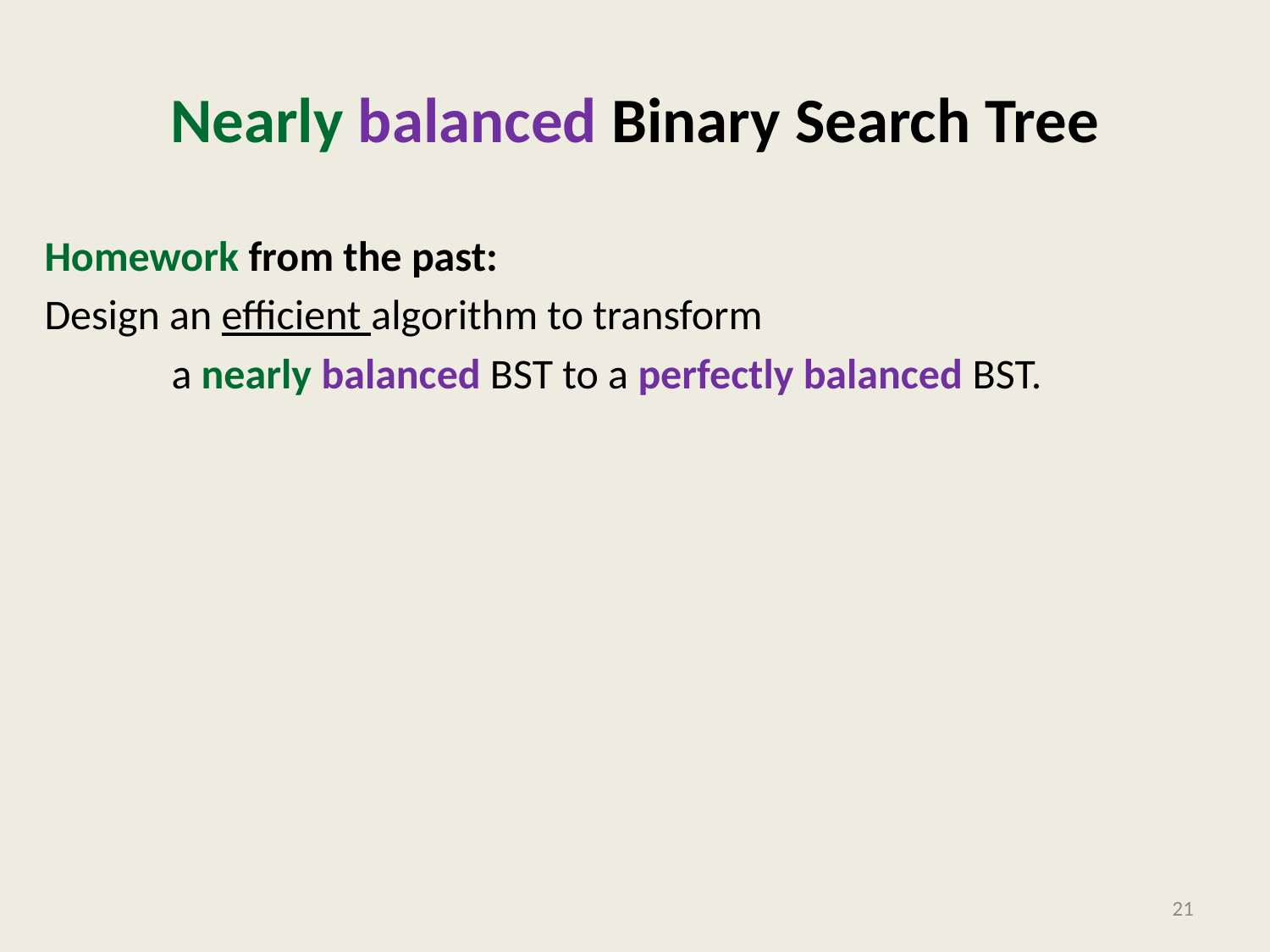

# Nearly balanced Binary Search Tree
Homework from the past:
Design an efficient algorithm to transform
	a nearly balanced BST to a perfectly balanced BST.

21